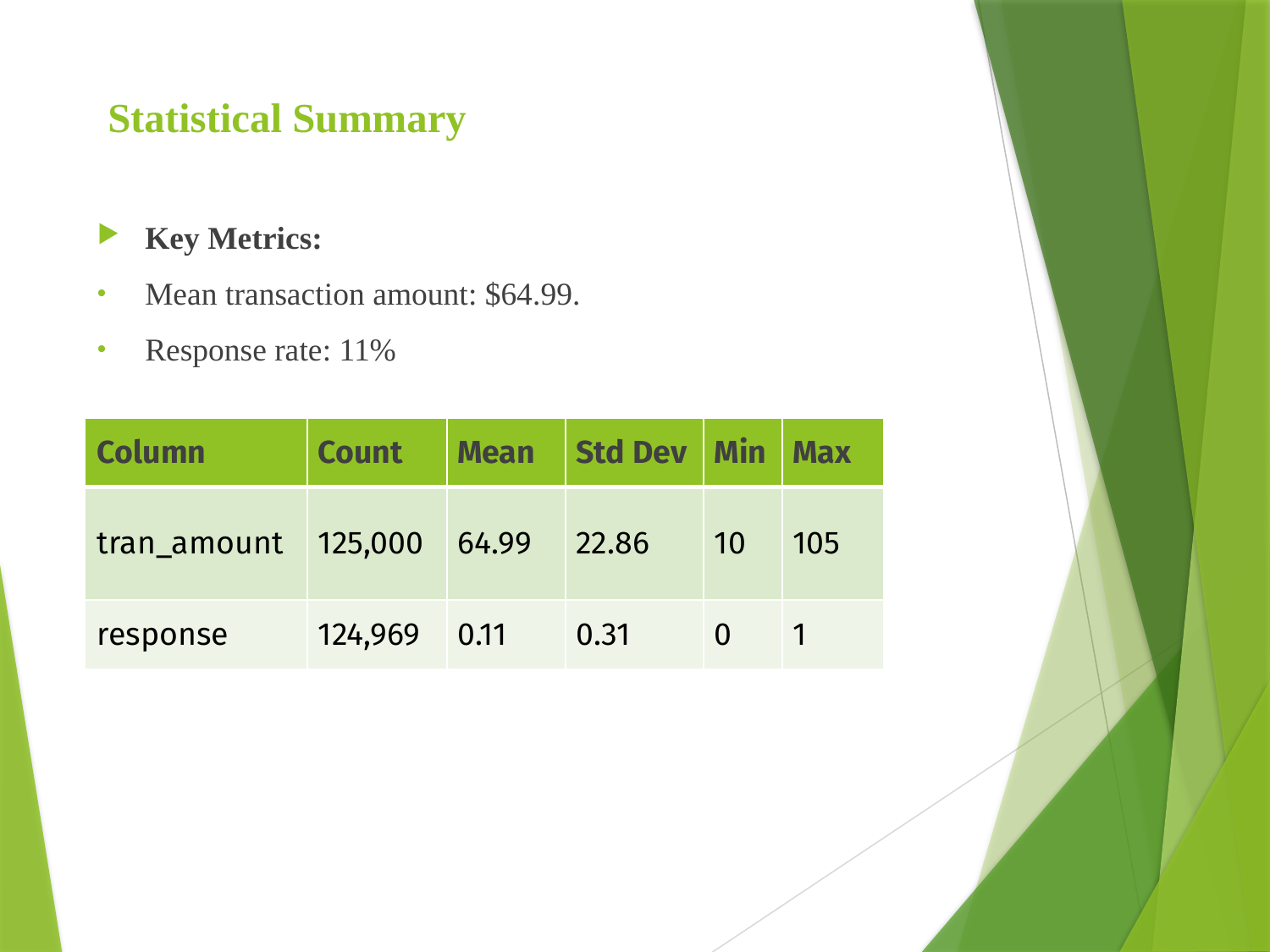

# Statistical Summary
Key Metrics:
Mean transaction amount: $64.99.
Response rate: 11%

| Column | Count | Mean | Std Dev | Min | Max |
| --- | --- | --- | --- | --- | --- |
| tran\_amount | 125,000 | 64.99 | 22.86 | 10 | 105 |
| response | 124,969 | 0.11 | 0.31 | 0 | 1 |